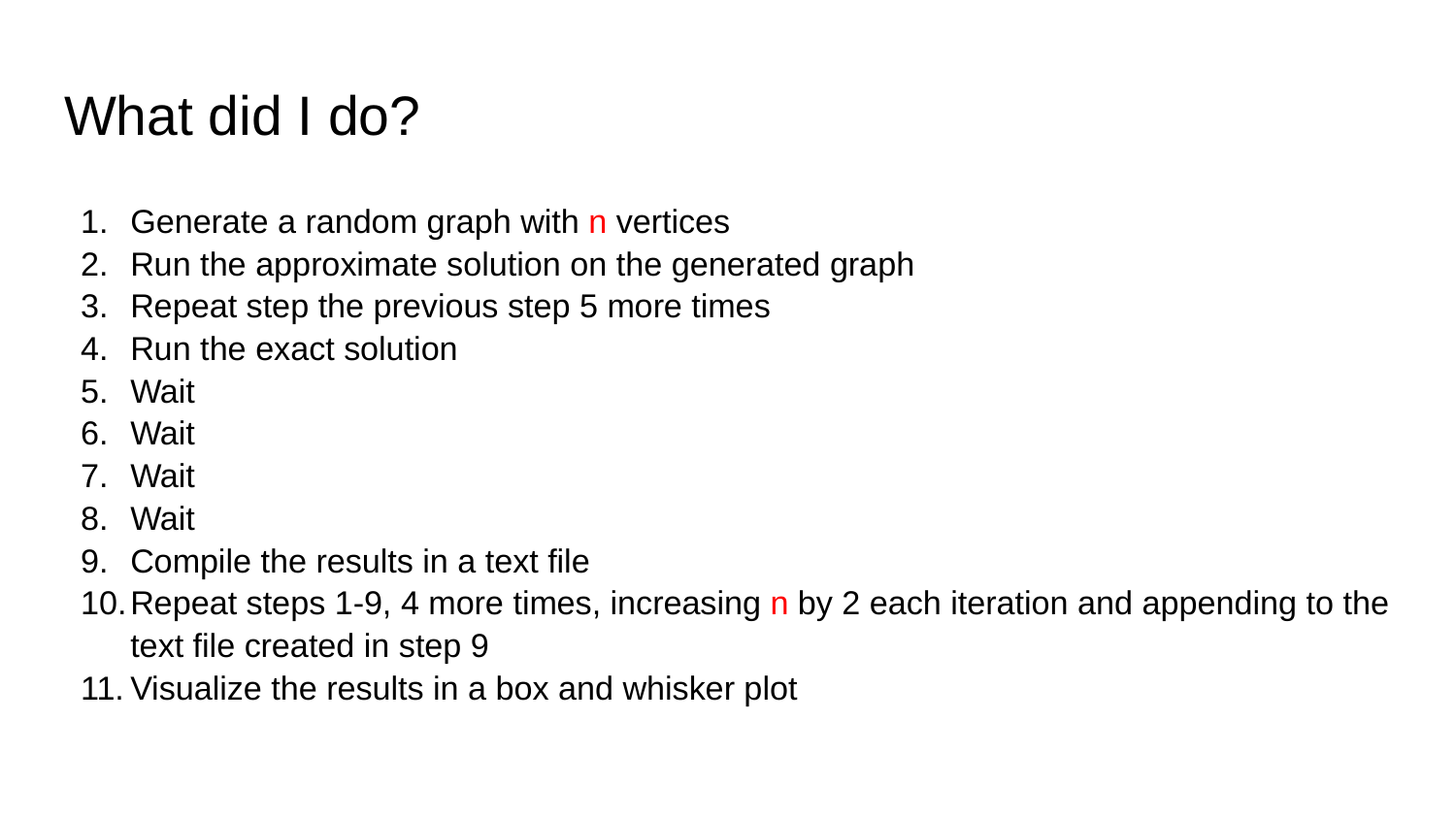

# What did I do?
Generate a random graph with n vertices
Run the approximate solution on the generated graph
Repeat step the previous step 5 more times
Run the exact solution
Wait
Wait
Wait
Wait
Compile the results in a text file
Repeat steps 1-9, 4 more times, increasing n by 2 each iteration and appending to the text file created in step 9
Visualize the results in a box and whisker plot